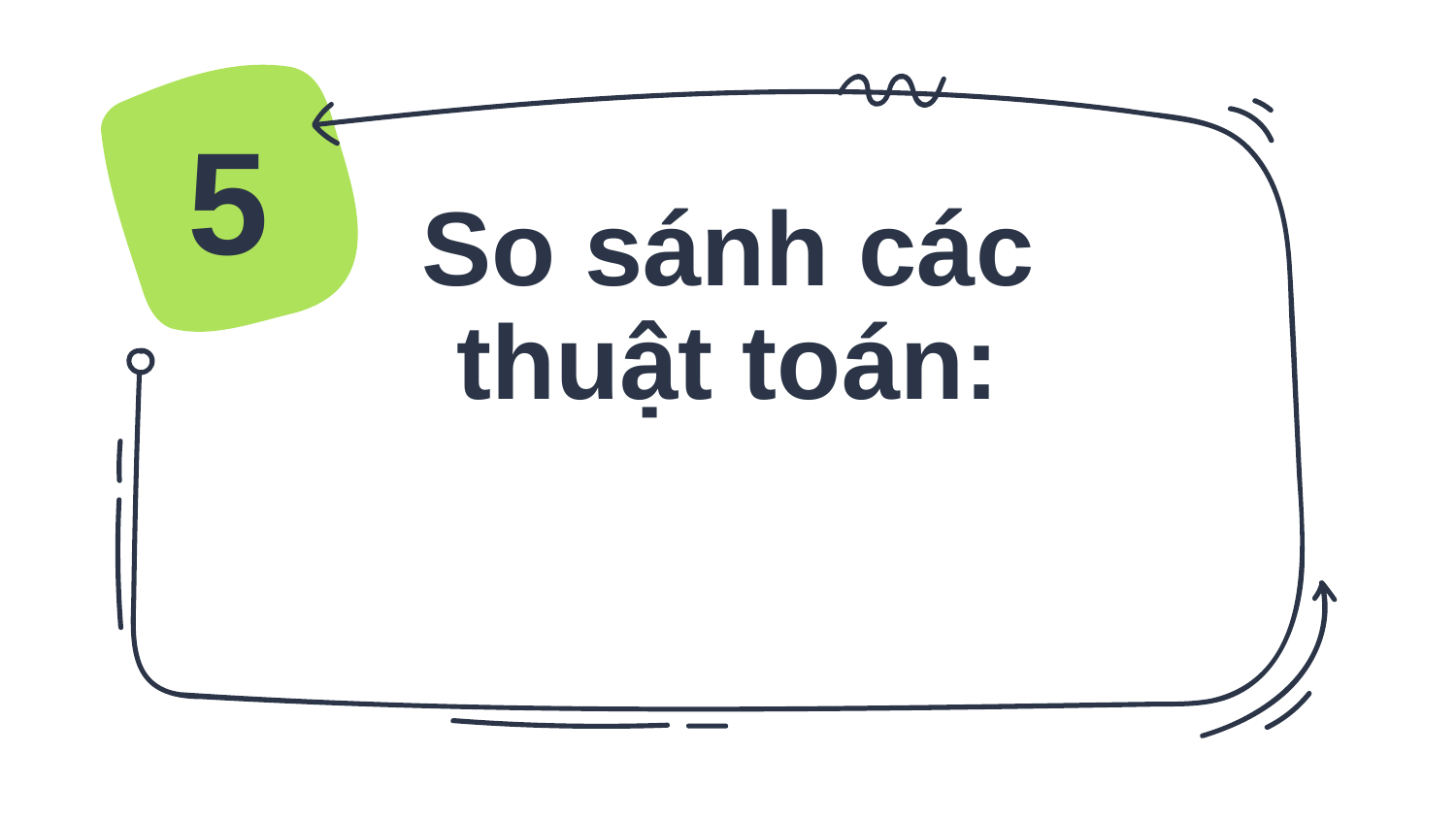

5
# So sánh các thuật toán: